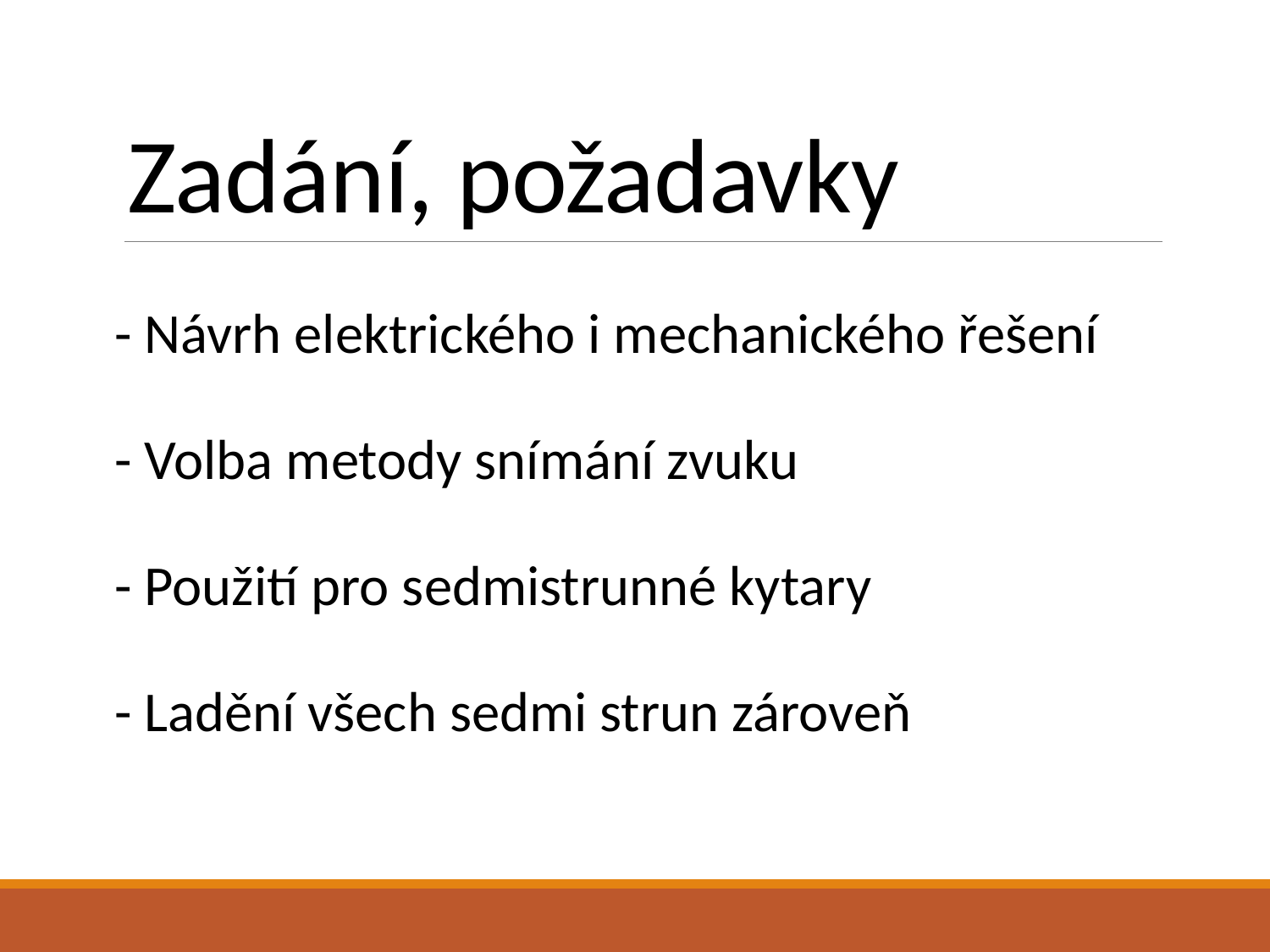

# Zadání, požadavky
- Návrh elektrického i mechanického řešení
- Volba metody snímání zvuku
- Použití pro sedmistrunné kytary
- Ladění všech sedmi strun zároveň